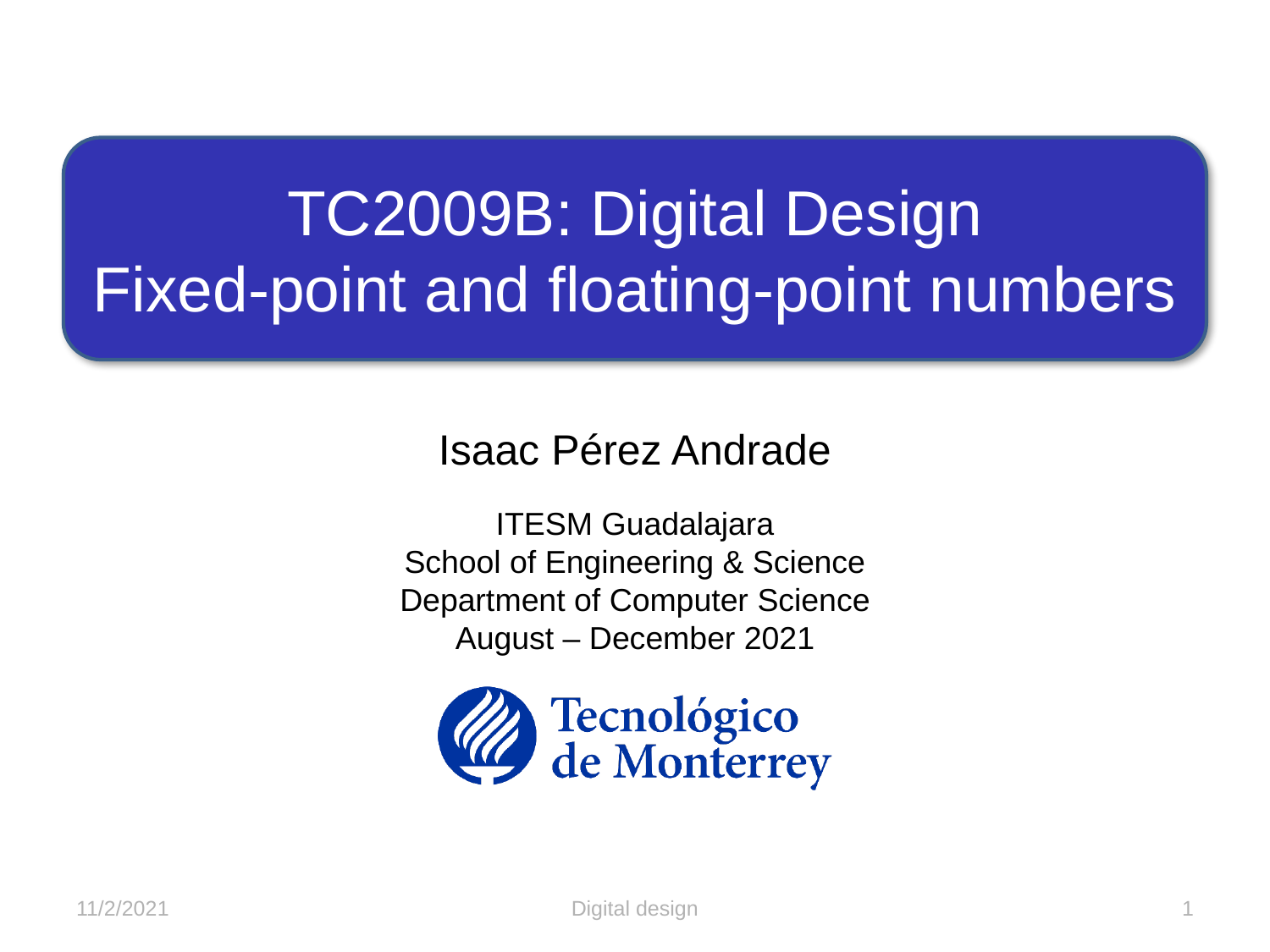

# TC2009B: Digital Design Fixed-point and floating-point numbers
11/2/2021
Digital design
1